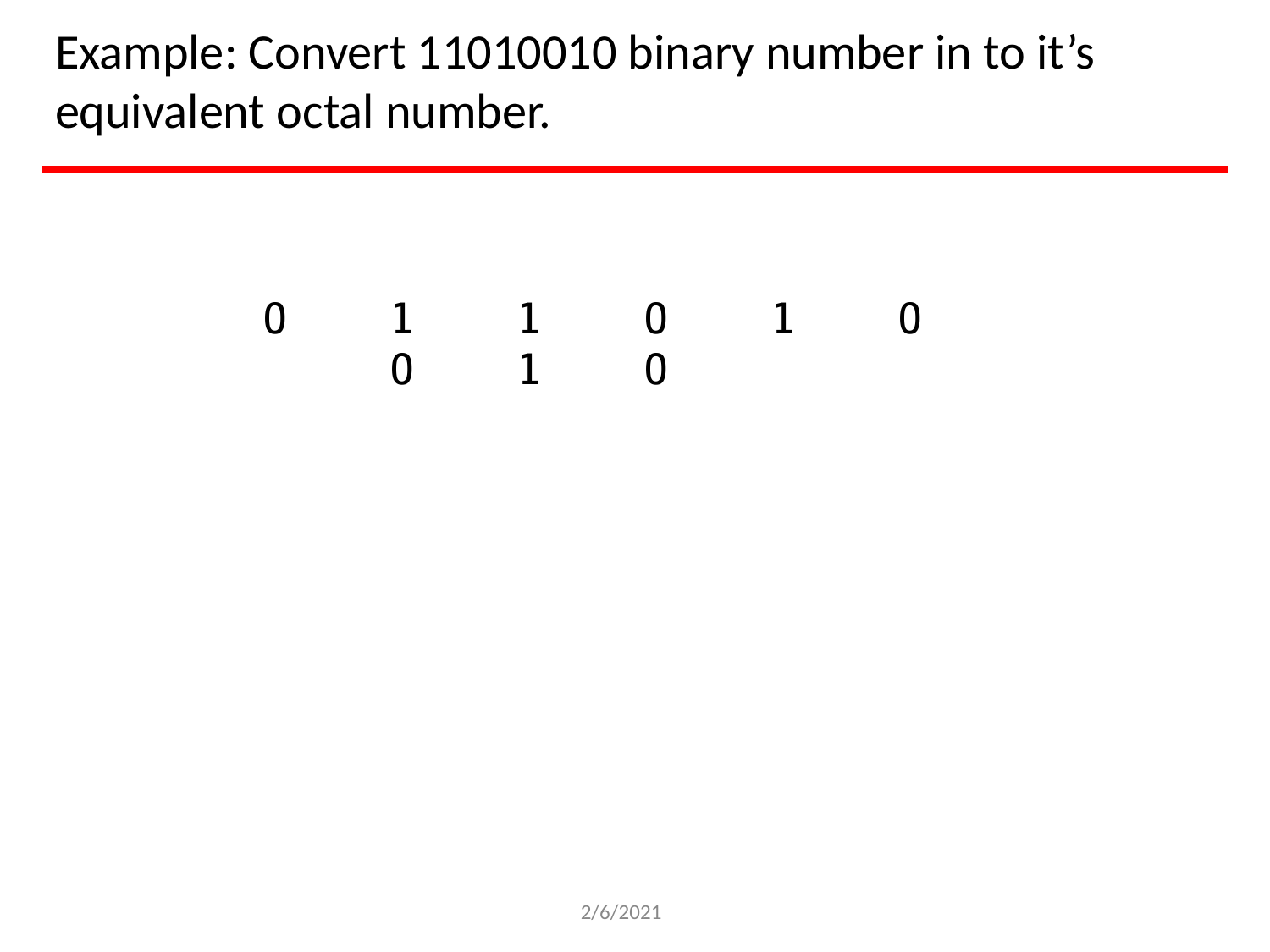

# Example: Convert 11010010 binary number in to it’s  equivalent octal number.

0	1	1	0	1	0	0	1	0
2/6/2021